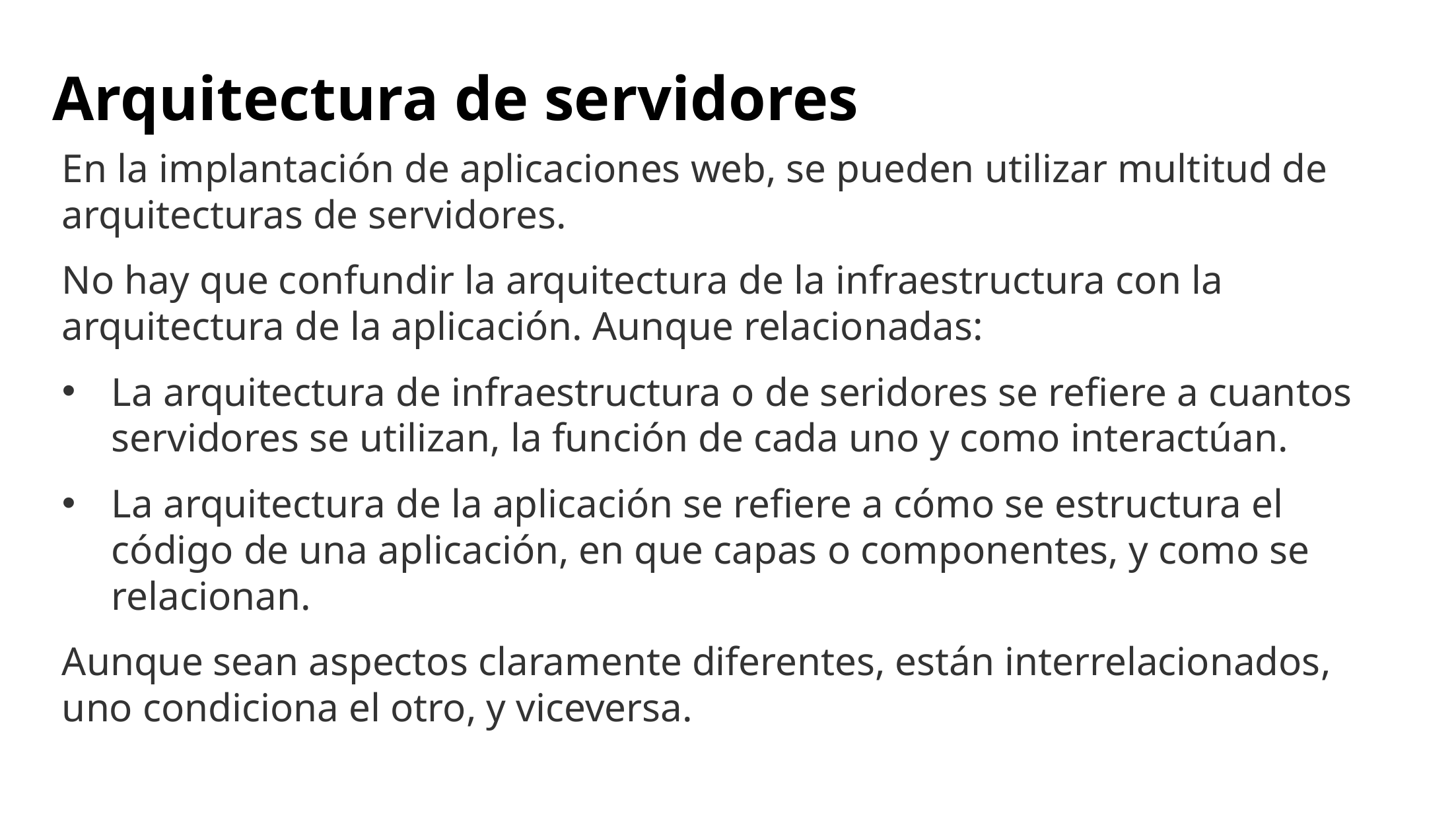

# Arquitectura de servidores
En la implantación de aplicaciones web, se pueden utilizar multitud de arquitecturas de servidores.
No hay que confundir la arquitectura de la infraestructura con la arquitectura de la aplicación. Aunque relacionadas:
La arquitectura de infraestructura o de seridores se refiere a cuantos servidores se utilizan, la función de cada uno y como interactúan.
La arquitectura de la aplicación se refiere a cómo se estructura el código de una aplicación, en que capas o componentes, y como se relacionan.
Aunque sean aspectos claramente diferentes, están interrelacionados, uno condiciona el otro, y viceversa.